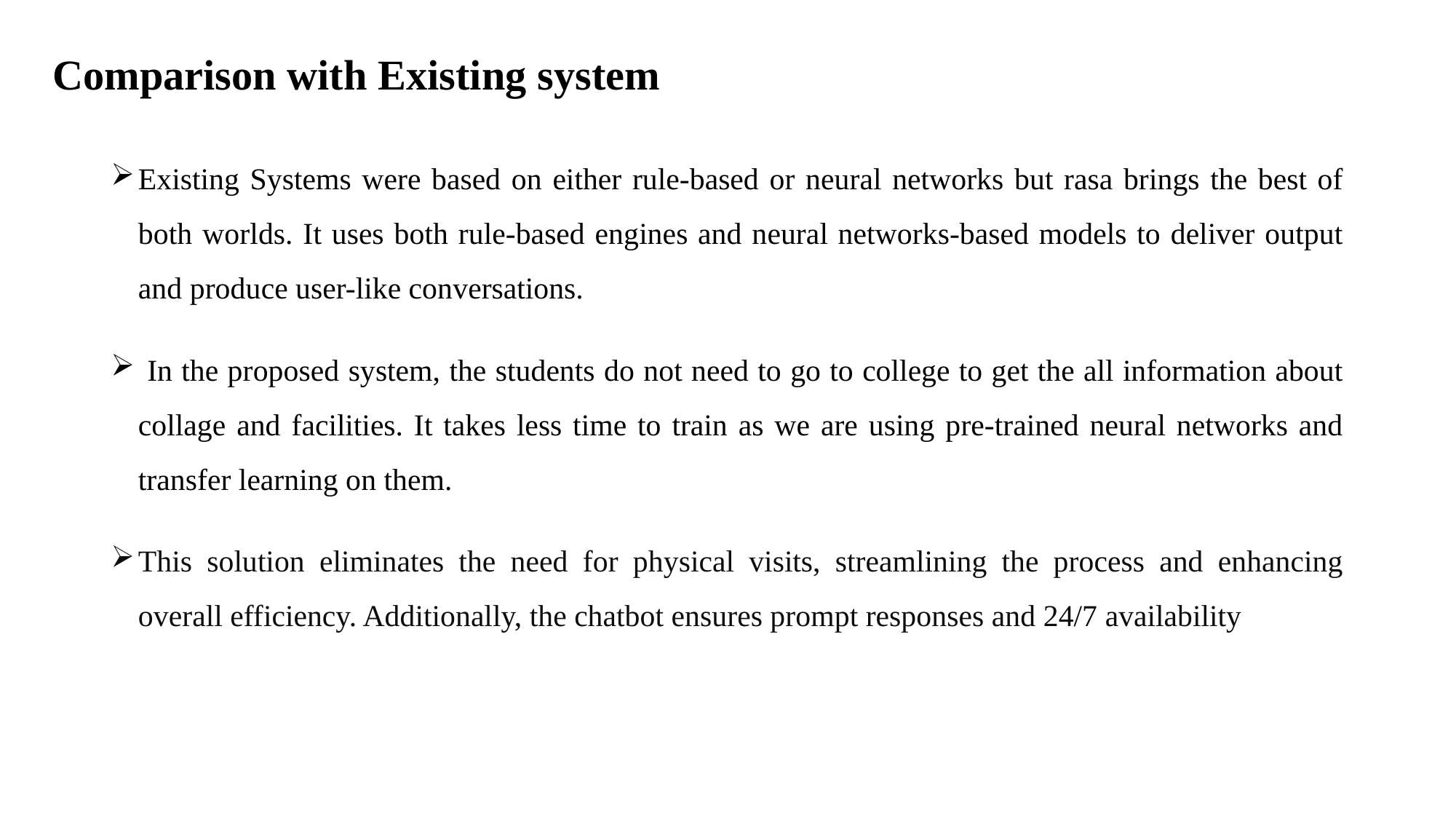

# Comparison with Existing system
Existing Systems were based on either rule-based or neural networks but rasa brings the best of both worlds. It uses both rule-based engines and neural networks-based models to deliver output and produce user-like conversations.
 In the proposed system, the students do not need to go to college to get the all information about collage and facilities. It takes less time to train as we are using pre-trained neural networks and transfer learning on them.
This solution eliminates the need for physical visits, streamlining the process and enhancing overall efficiency. Additionally, the chatbot ensures prompt responses and 24/7 availability